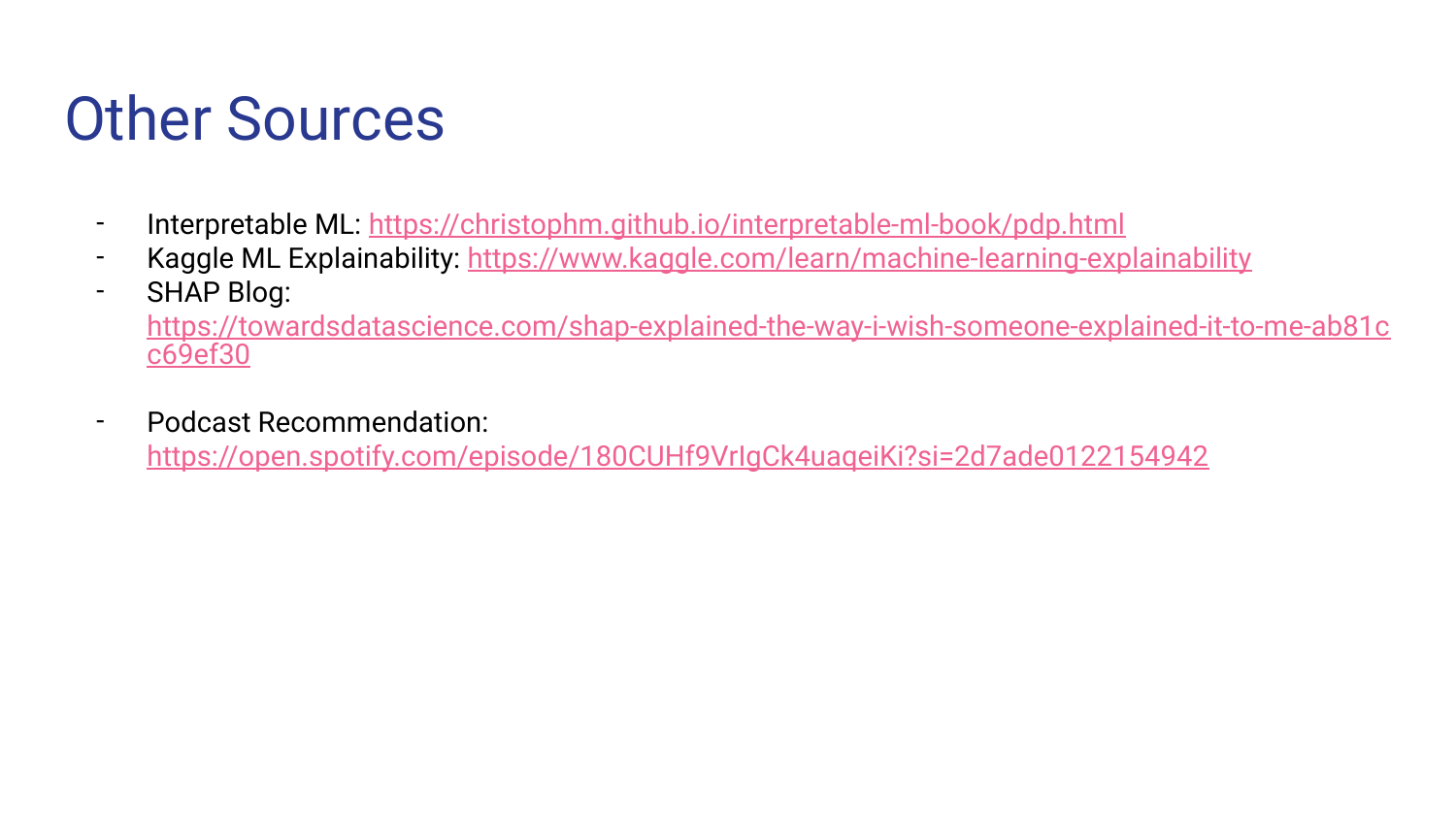

# Other Sources
Interpretable ML: https://christophm.github.io/interpretable-ml-book/pdp.html
Kaggle ML Explainability: https://www.kaggle.com/learn/machine-learning-explainability
SHAP Blog: https://towardsdatascience.com/shap-explained-the-way-i-wish-someone-explained-it-to-me-ab81cc69ef30
Podcast Recommendation: https://open.spotify.com/episode/180CUHf9VrIgCk4uaqeiKi?si=2d7ade0122154942